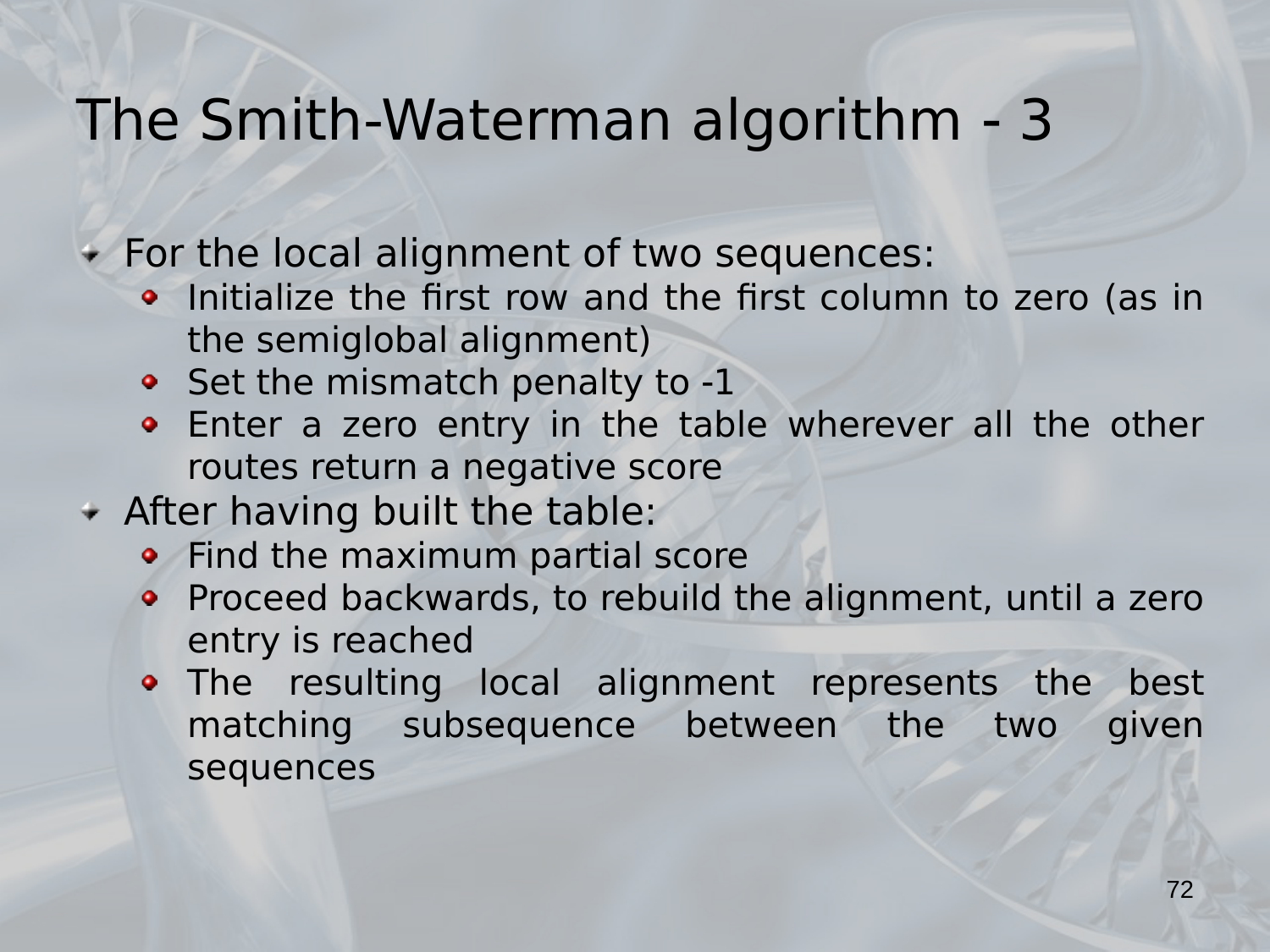

The Smith-Waterman algorithm − 3
For the local alignment of two sequences:
Initialize the first row and the first column to zero (as in the semiglobal alignment)
Set the mismatch penalty to −1
Enter a zero entry in the table wherever all the other routes return a negative score
After having built the table:
Find the maximum partial score
Proceed backwards, to rebuild the alignment, until a zero entry is reached
The resulting local alignment represents the best matching subsequence between the two given sequences
72